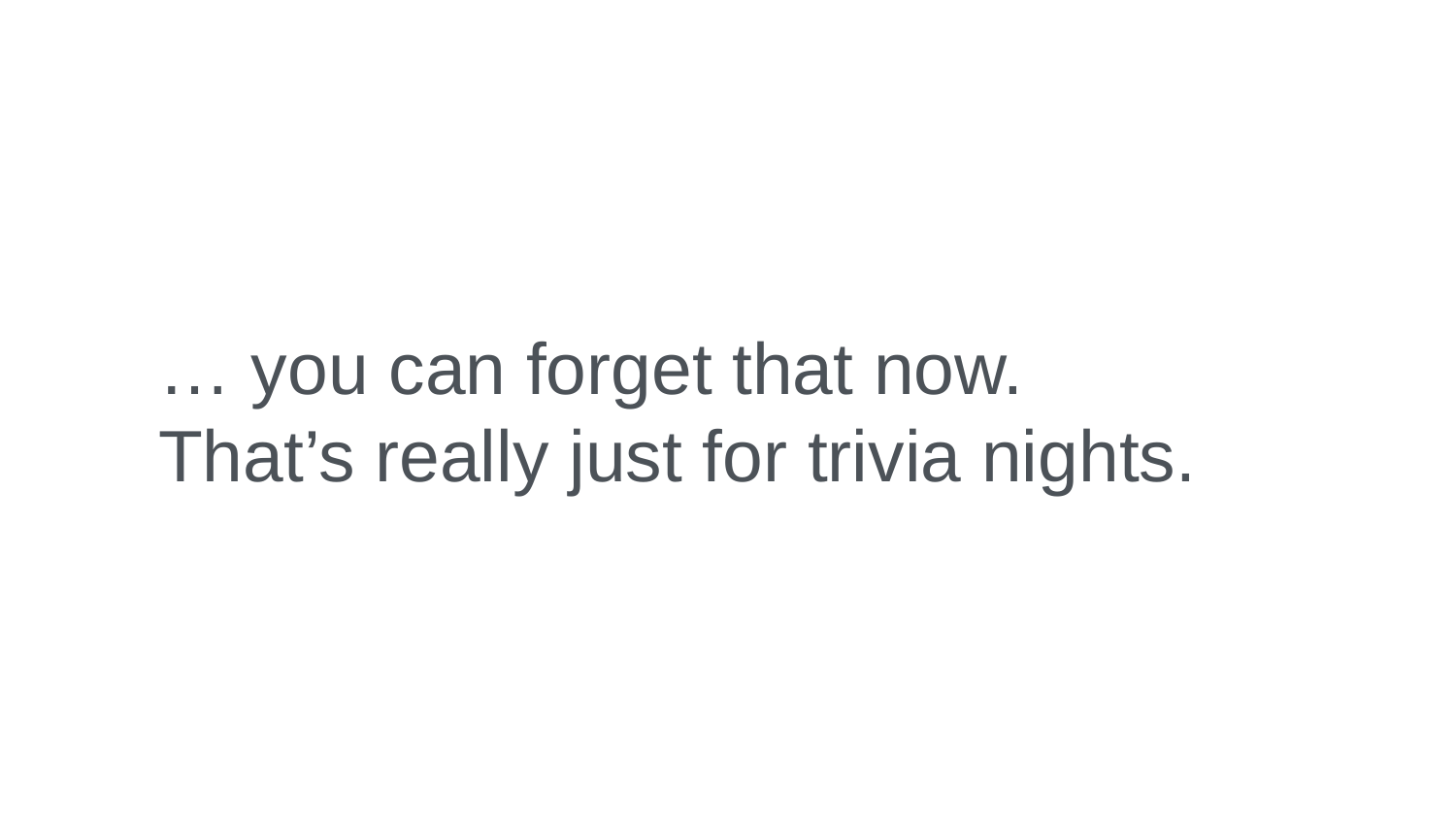

… you can forget that now.
That’s really just for trivia nights.